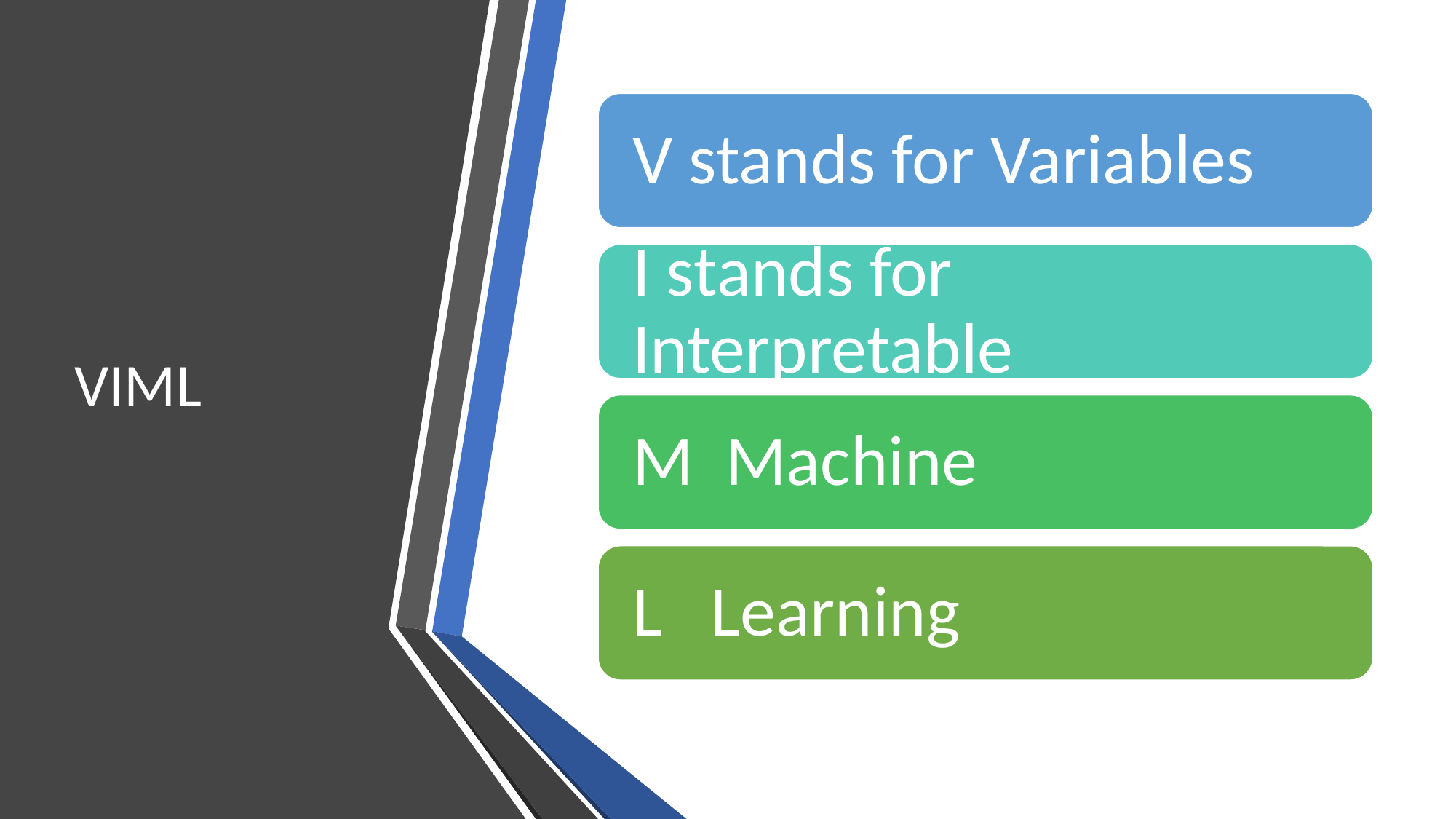

# VIML
V stands for Variables
I stands for Interpretable
M  Machine
L   Learning